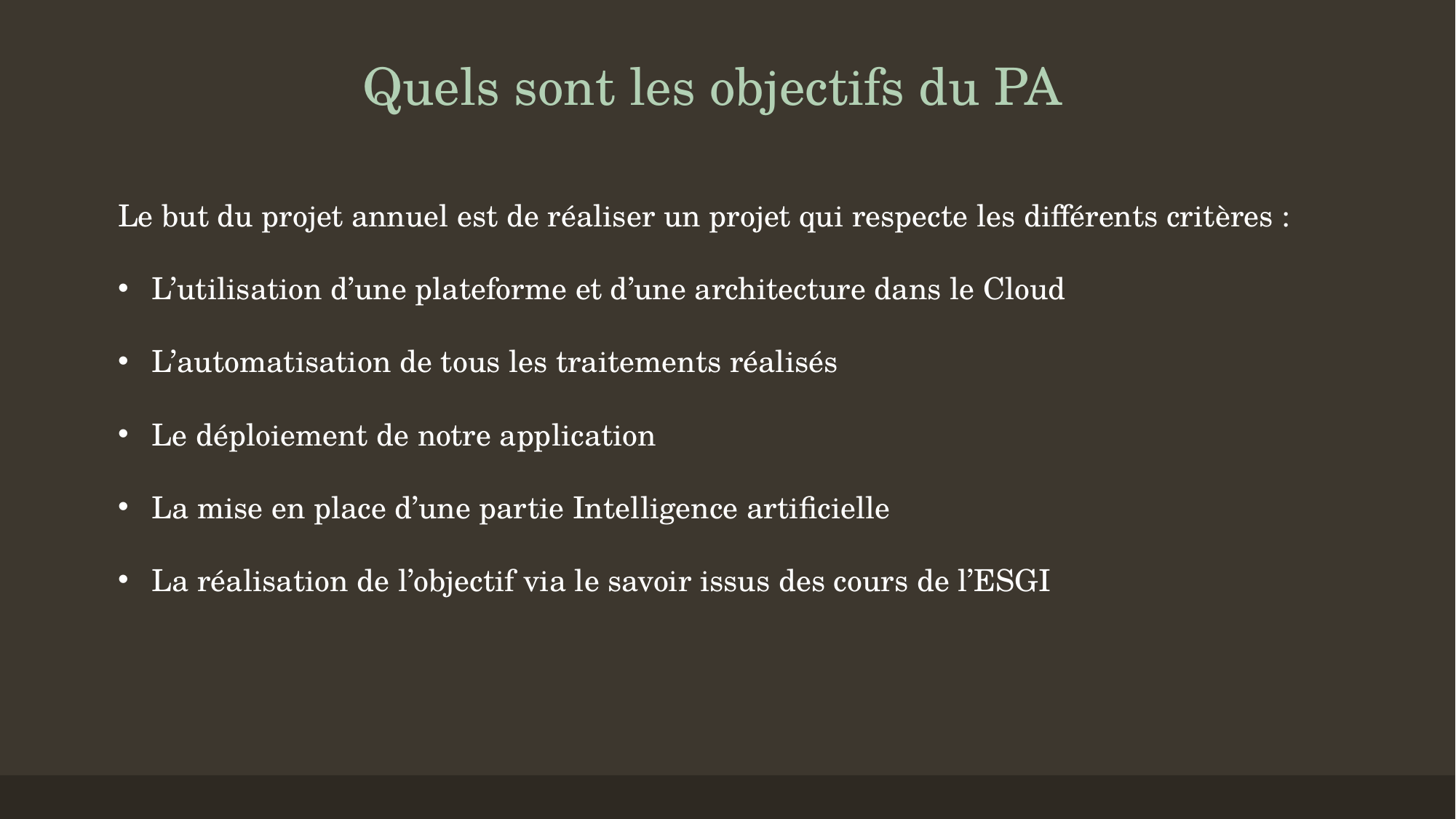

# Quels sont les objectifs du PA
Le but du projet annuel est de réaliser un projet qui respecte les différents critères :

L’utilisation d’une plateforme et d’une architecture dans le Cloud

L’automatisation de tous les traitements réalisés

Le déploiement de notre application

La mise en place d’une partie Intelligence artificielle

La réalisation de l’objectif via le savoir issus des cours de l’ESGI